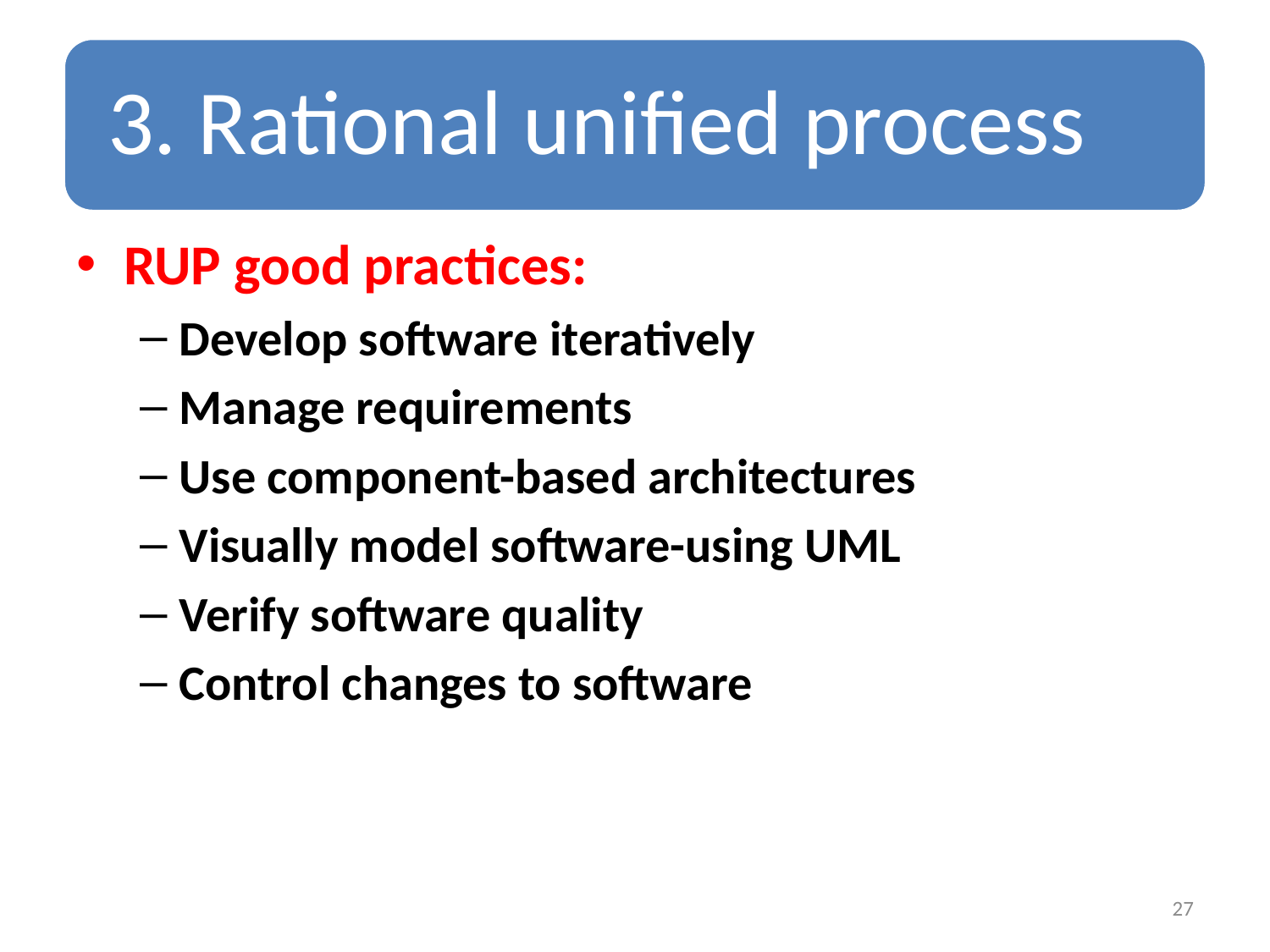

3. Rational unified process
RUP good practices:
Develop software iteratively
Manage requirements
Use component-based architectures
Visually model software-using UML
Verify software quality
Control changes to software
27